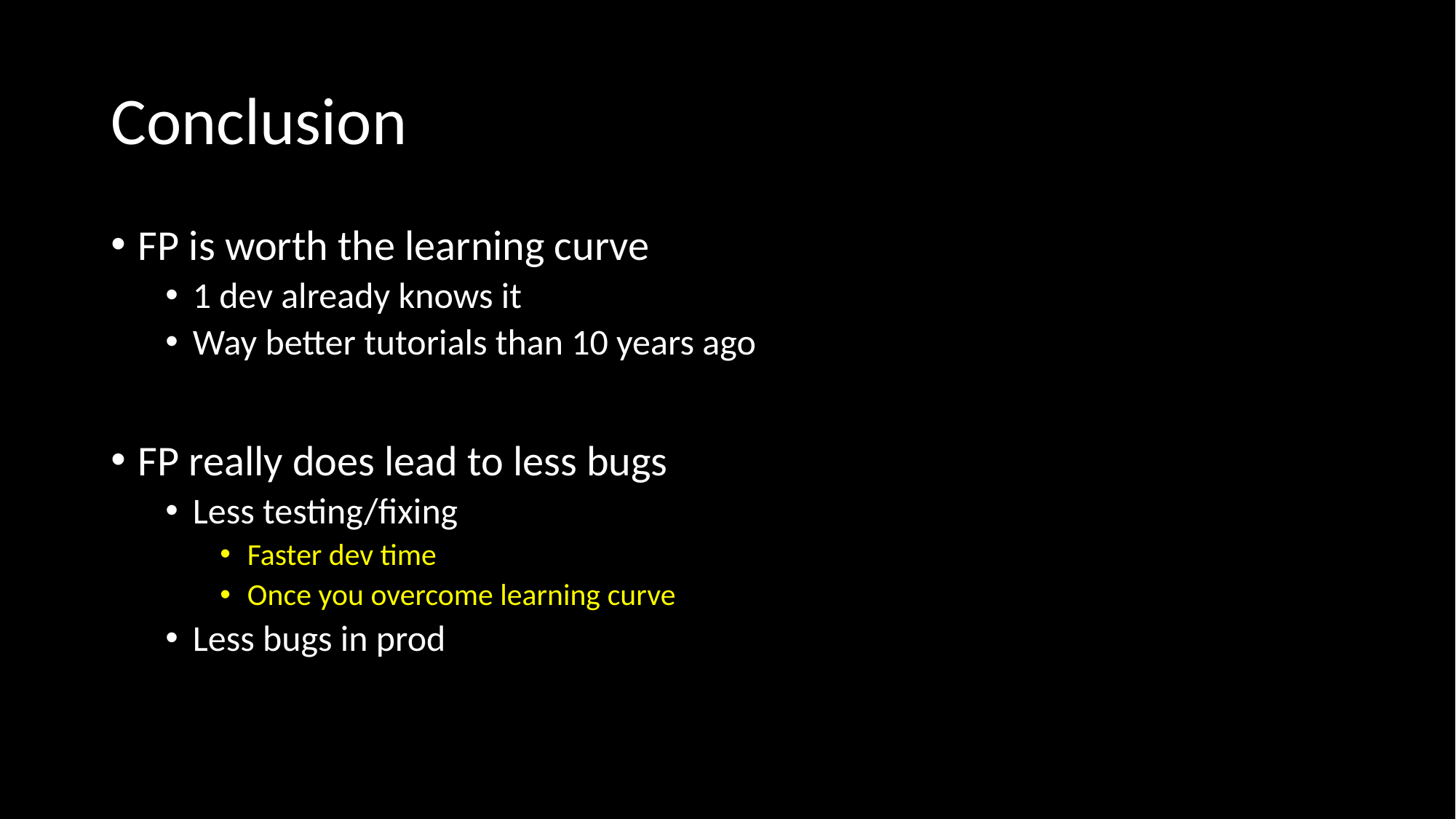

# Conclusion
FP is worth the learning curve
1 dev already knows it
Way better tutorials than 10 years ago

FP really does lead to less bugs
Less testing/fixing
Faster dev time
Once you overcome learning curve
Less bugs in prod